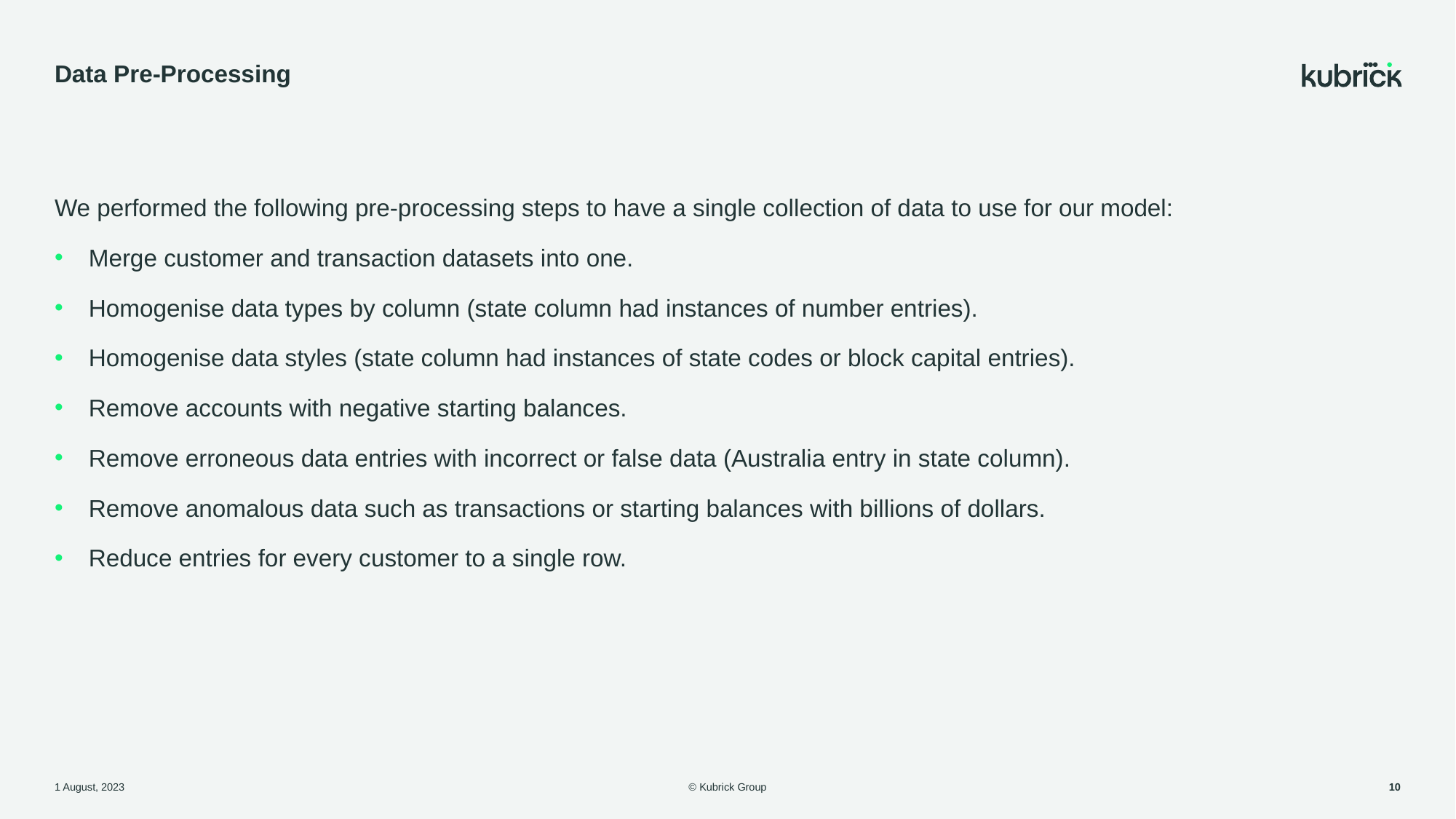

# Data Pre-Processing
We performed the following pre-processing steps to have a single collection of data to use for our model:
Merge customer and transaction datasets into one.
Homogenise data types by column (state column had instances of number entries).
Homogenise data styles (state column had instances of state codes or block capital entries).
Remove accounts with negative starting balances.
Remove erroneous data entries with incorrect or false data (Australia entry in state column).
Remove anomalous data such as transactions or starting balances with billions of dollars.
Reduce entries for every customer to a single row.

© Kubrick Group
1 August, 2023
10